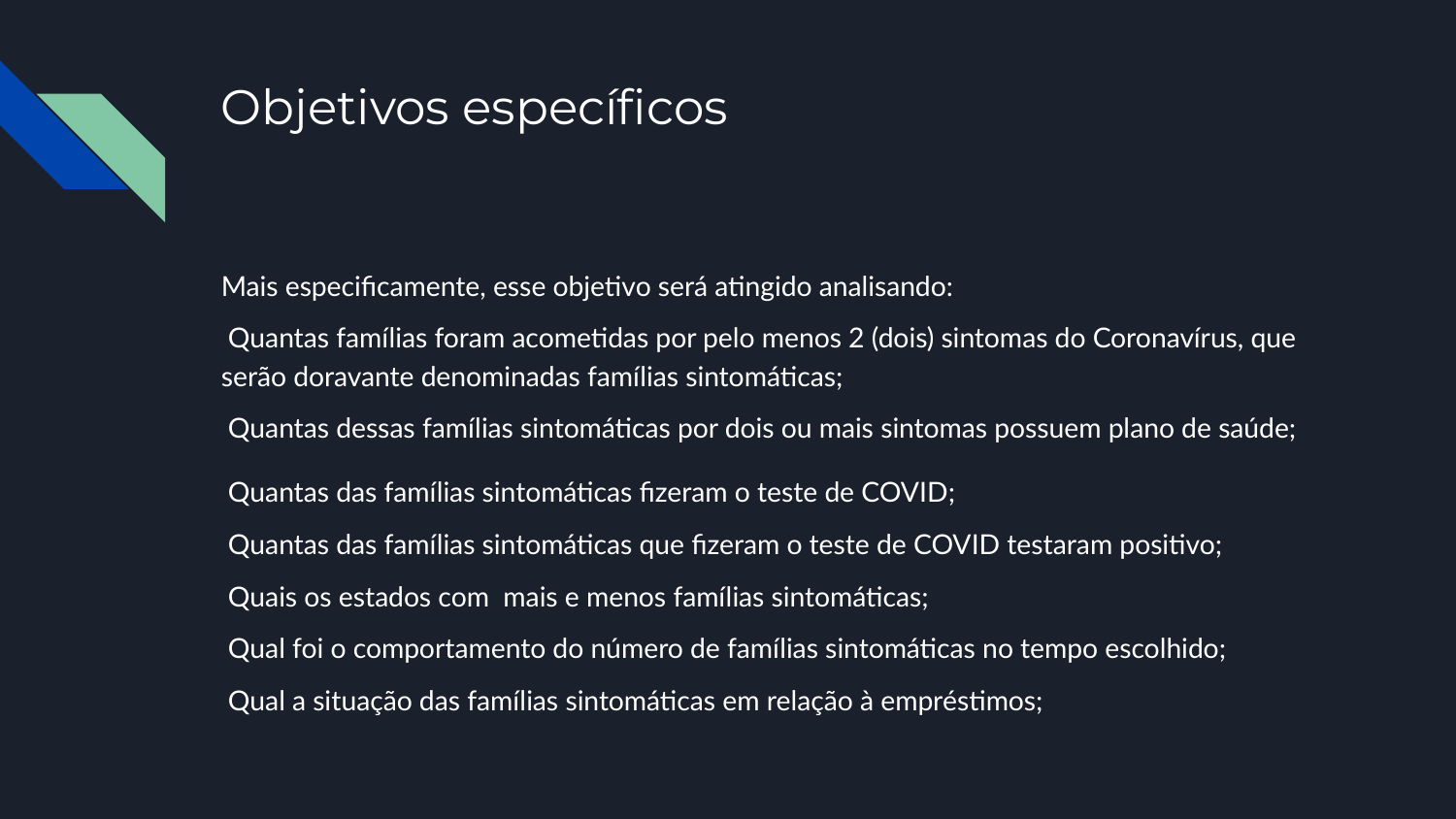

# Objetivos específicos
Mais especificamente, esse objetivo será atingido analisando:
 Quantas famílias foram acometidas por pelo menos 2 (dois) sintomas do Coronavírus, que serão doravante denominadas famílias sintomáticas;
 Quantas dessas famílias sintomáticas por dois ou mais sintomas possuem plano de saúde;
 Quantas das famílias sintomáticas fizeram o teste de COVID;
 Quantas das famílias sintomáticas que fizeram o teste de COVID testaram positivo;
 Quais os estados com  mais e menos famílias sintomáticas;
 Qual foi o comportamento do número de famílias sintomáticas no tempo escolhido;
 Qual a situação das famílias sintomáticas em relação à empréstimos;